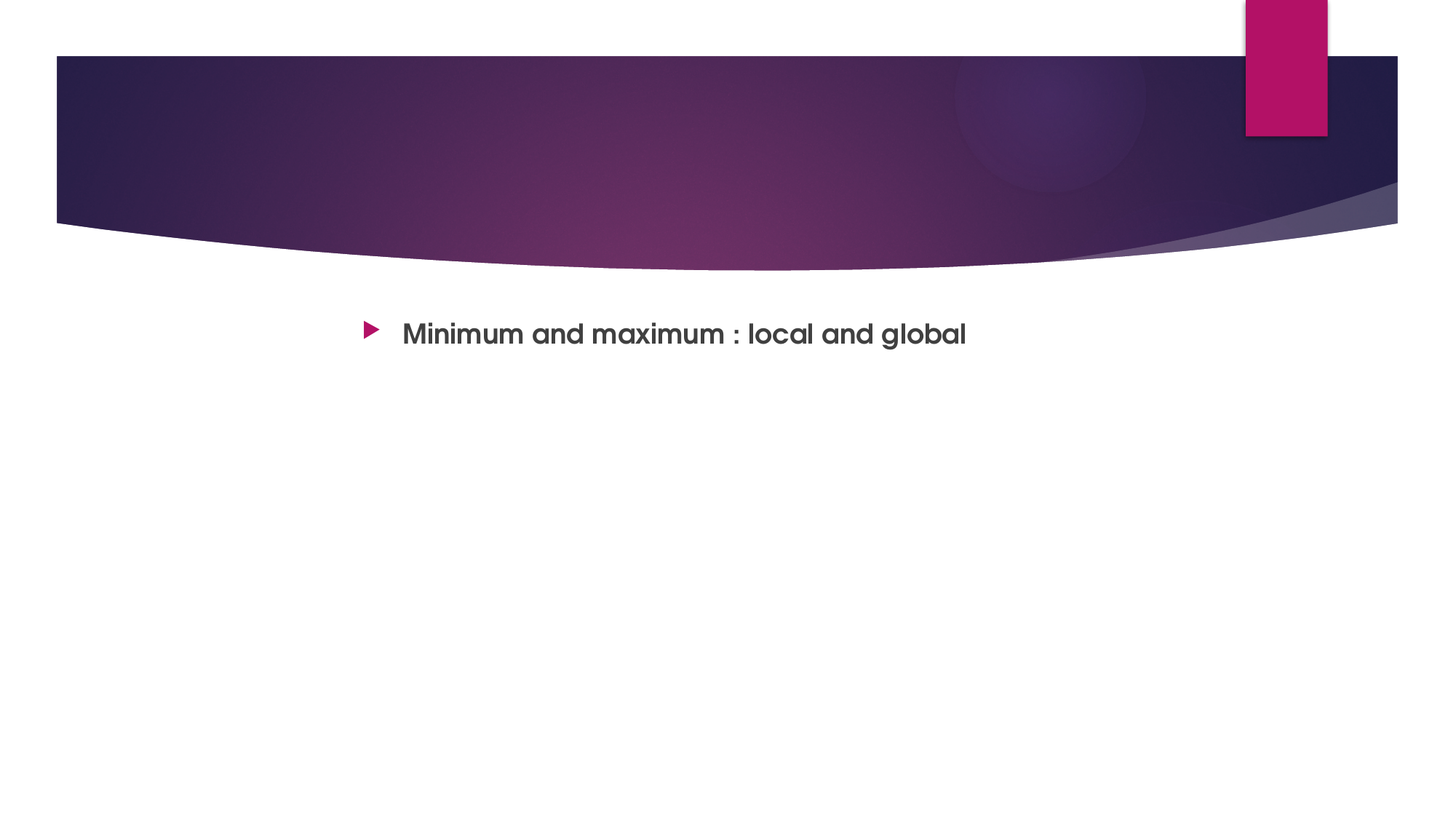

#
Minimum and maximum : local and global